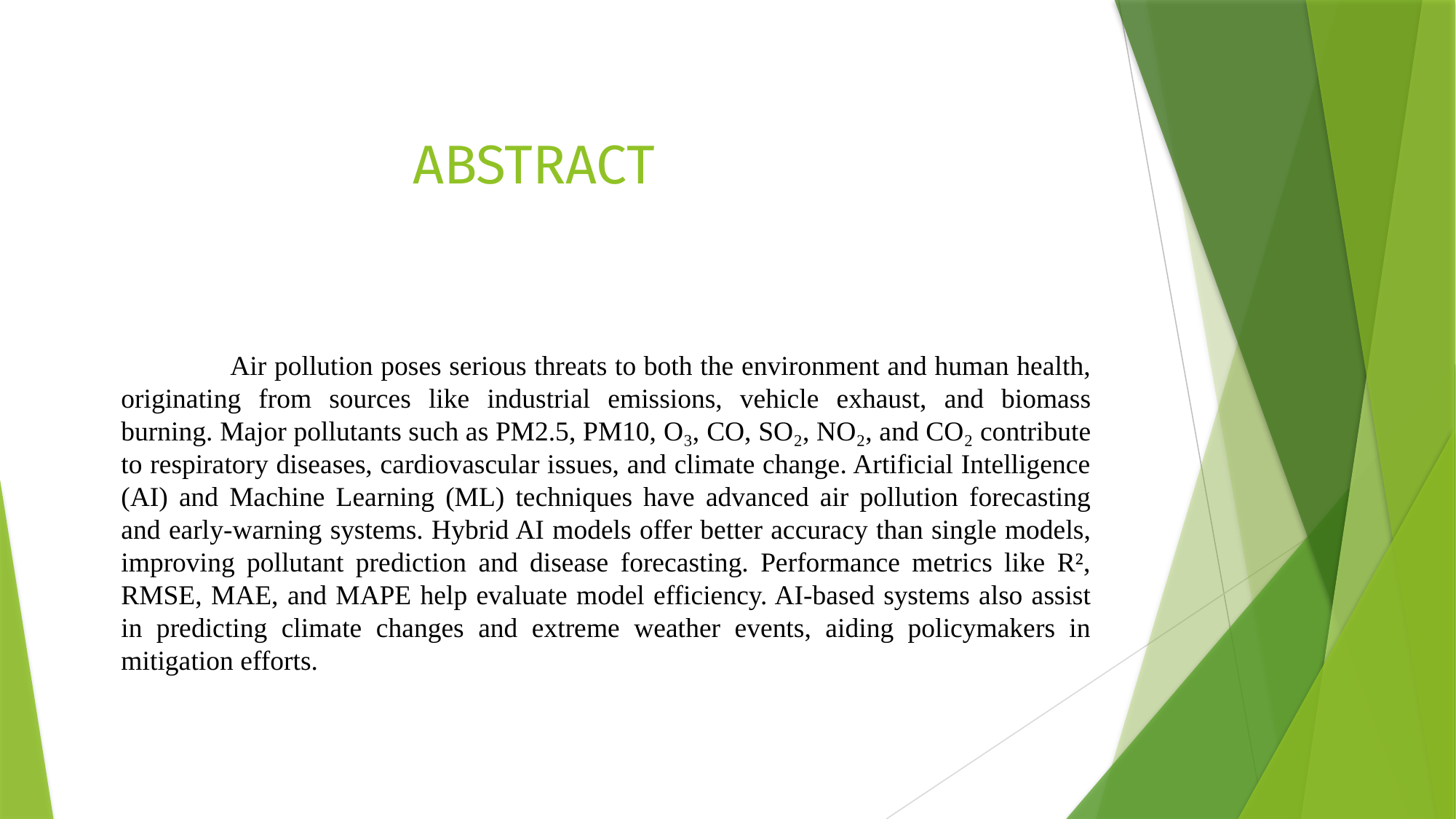

ABSTRACT
	Air pollution poses serious threats to both the environment and human health, originating from sources like industrial emissions, vehicle exhaust, and biomass burning. Major pollutants such as PM2.5, PM10, O₃, CO, SO₂, NO₂, and CO₂ contribute to respiratory diseases, cardiovascular issues, and climate change. Artificial Intelligence (AI) and Machine Learning (ML) techniques have advanced air pollution forecasting and early-warning systems. Hybrid AI models offer better accuracy than single models, improving pollutant prediction and disease forecasting. Performance metrics like R², RMSE, MAE, and MAPE help evaluate model efficiency. AI-based systems also assist in predicting climate changes and extreme weather events, aiding policymakers in mitigation efforts.